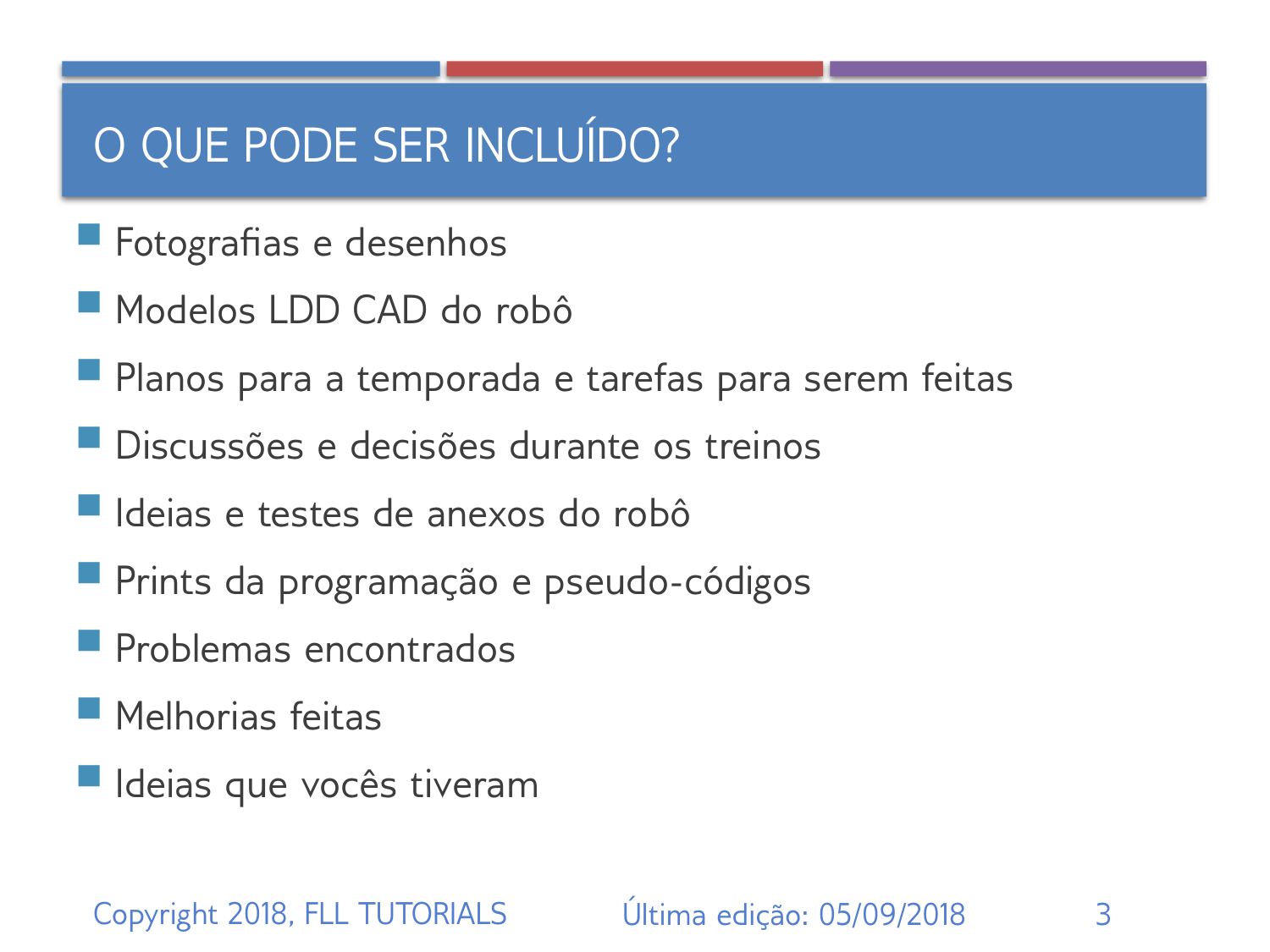

O que pode ser incluído?
Fotografias e desenhos
Modelos LDD CAD do robô
Planos para a temporada e tarefas para serem feitas
Discussões e decisões durante os treinos
Ideias e testes de anexos do robô
Prints da programação e pseudo-códigos
Problemas encontrados
Melhorias feitas
Ideias que vocês tiveram
Copyright 2018, FLL TUTORIALS
3
Última edição: 05/09/2018